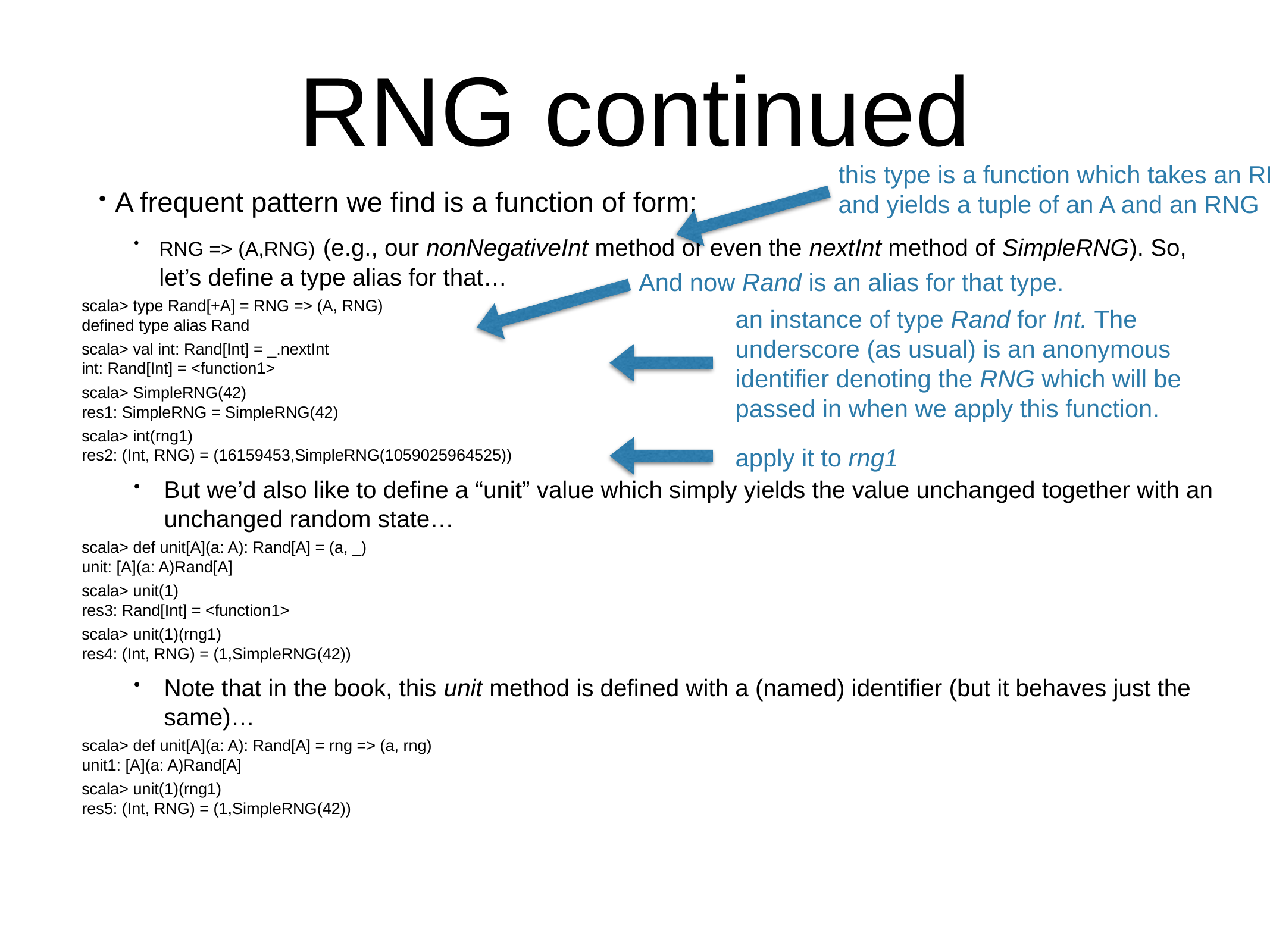

# RNG continued
this type is a function which takes an RNG and yields a tuple of an A and an RNG

A frequent pattern we find is a function of form:
RNG => (A,RNG) (e.g., our nonNegativeInt method or even the nextInt method of SimpleRNG). So, let’s define a type alias for that…
scala> type Rand[+A] = RNG => (A, RNG)
defined type alias Rand
scala> val int: Rand[Int] = _.nextInt
int: Rand[Int] = <function1>
scala> SimpleRNG(42)
res1: SimpleRNG = SimpleRNG(42)
scala> int(rng1)
res2: (Int, RNG) = (16159453,SimpleRNG(1059025964525))
But we’d also like to define a “unit” value which simply yields the value unchanged together with an unchanged random state…
scala> def unit[A](a: A): Rand[A] = (a, _)
unit: [A](a: A)Rand[A]
scala> unit(1)
res3: Rand[Int] = <function1>
scala> unit(1)(rng1)
res4: (Int, RNG) = (1,SimpleRNG(42))
Note that in the book, this unit method is defined with a (named) identifier (but it behaves just the same)…
scala> def unit[A](a: A): Rand[A] = rng => (a, rng)
unit1: [A](a: A)Rand[A]
scala> unit(1)(rng1)
res5: (Int, RNG) = (1,SimpleRNG(42))
And now Rand is an alias for that type.

an instance of type Rand for Int. The underscore (as usual) is an anonymous identifier denoting the RNG which will be passed in when we apply this function.

apply it to rng1